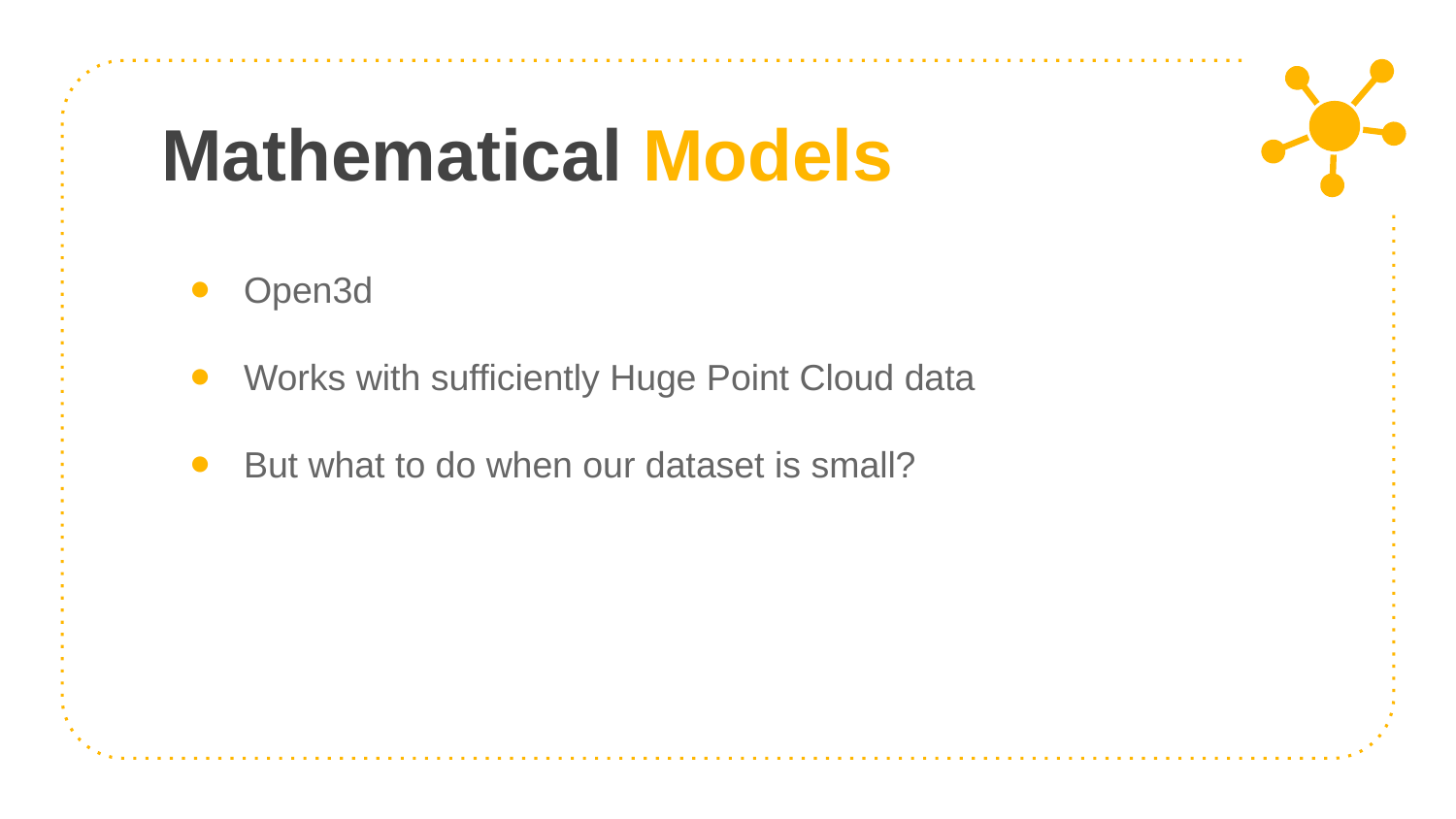

# Mathematical Models
Open3d
Works with sufficiently Huge Point Cloud data
But what to do when our dataset is small?